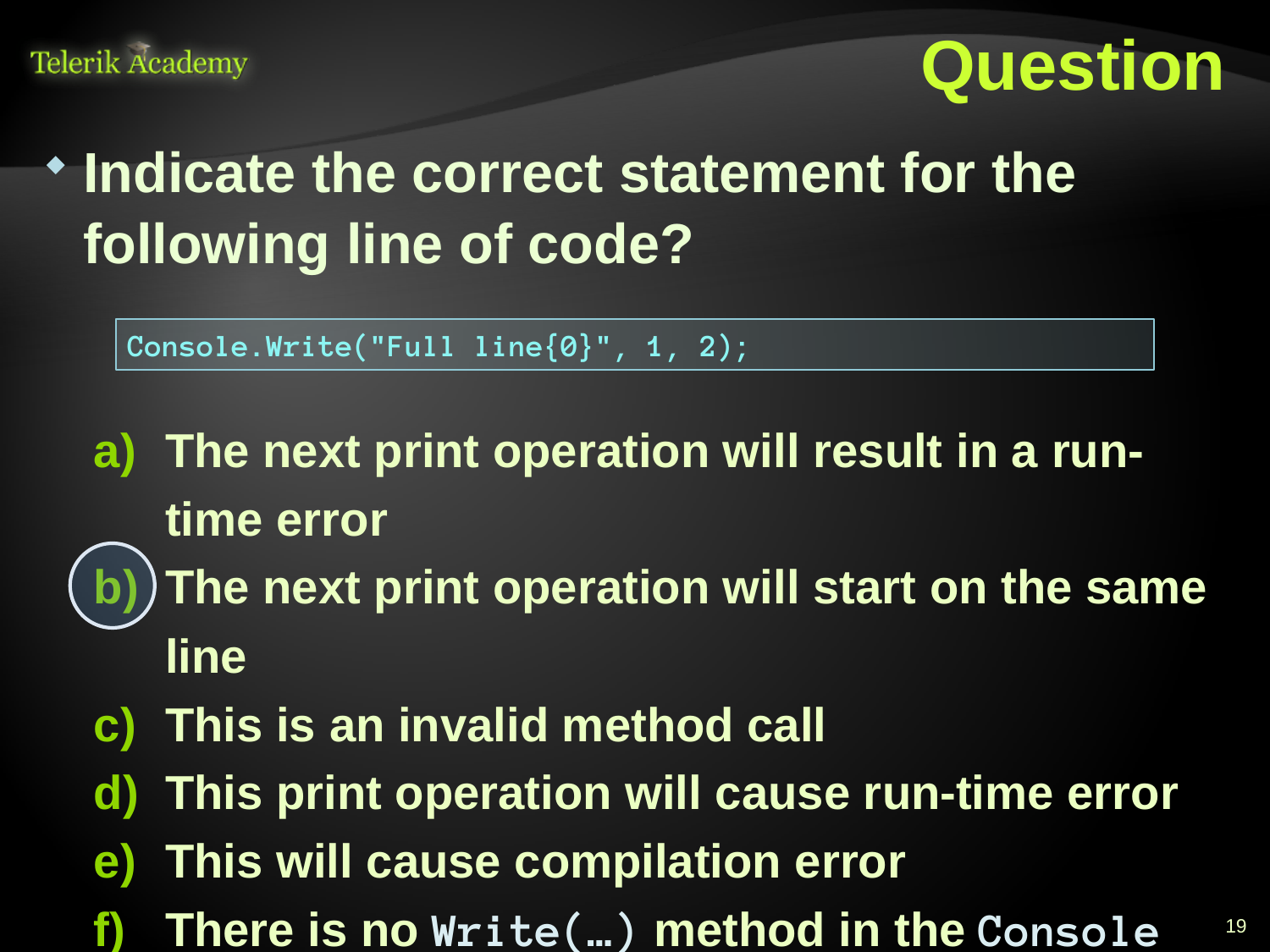

# Question
Indicate the correct statement for the following line of code?
Console.Write("Full line{0}", 1, 2);
The next print operation will result in a run-time error
The next print operation will start on the same line
This is an invalid method call
This print operation will cause run-time error
This will cause compilation error
There is no Write(…) method in the Console class

19